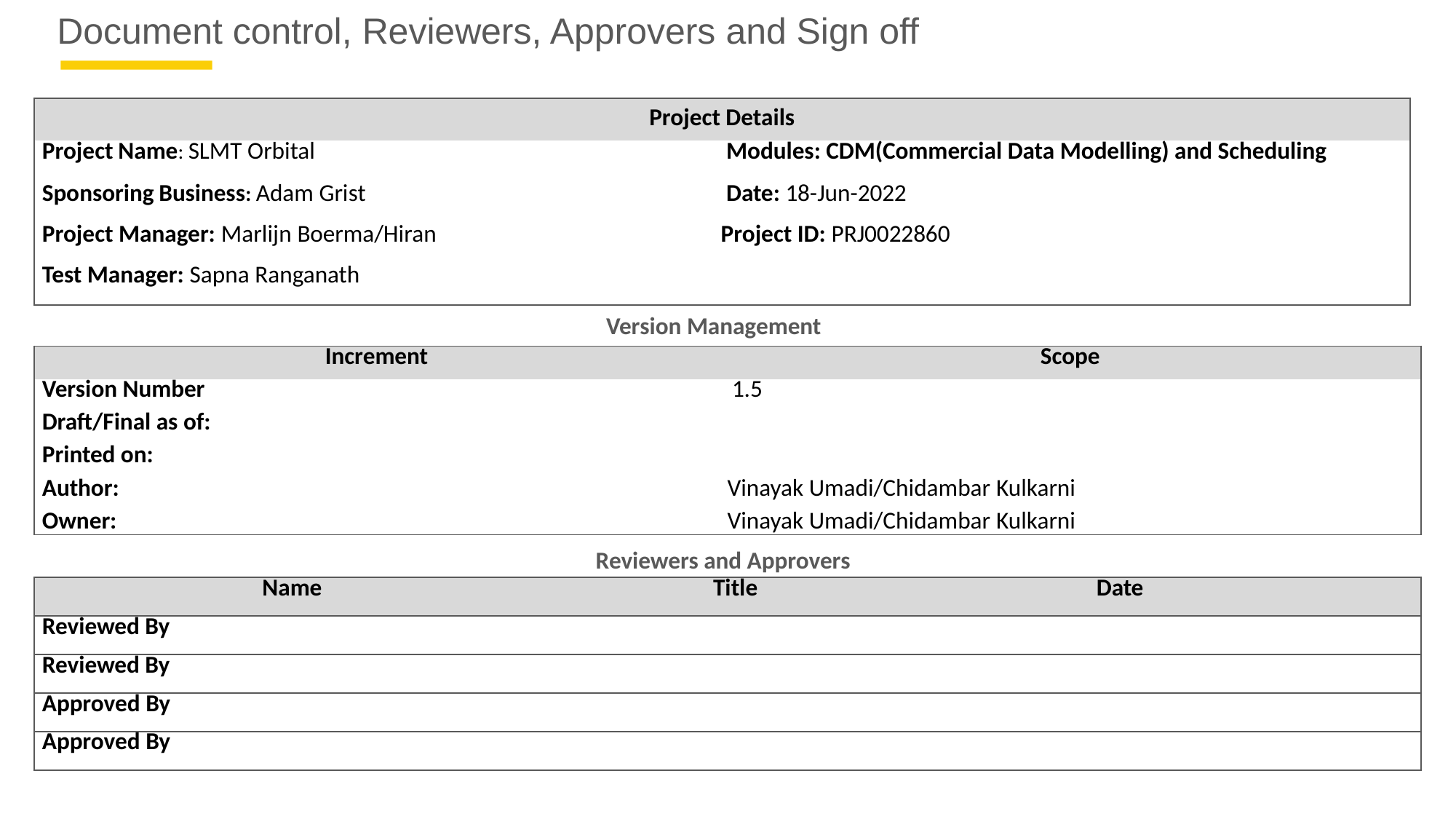

# Document control, Reviewers, Approvers and Sign off
| Project Details |  |
| --- | --- |
| Project Name: SLMT Orbital | Modules: CDM(Commercial Data Modelling) and Scheduling |
| Sponsoring Business: Adam Grist | Date: 18-Jun-2022 |
| Project Manager: Marlijn Boerma/Hiran | Project ID: PRJ0022860 |
| Test Manager: Sapna Ranganath |  |

Version Management
| Increment | Scope |
| --- | --- |
| Version Number | 1.5 |
| Draft/Final as of: |  |
| Printed on: |  |
| Author: | Vinayak Umadi/Chidambar Kulkarni |
| Owner: | Vinayak Umadi/Chidambar Kulkarni |
Reviewers and Approvers
|  | Name | Title | Date |
| --- | --- | --- | --- |
| Reviewed By |  |  |  |
| Reviewed By |  |  |  |
| Approved By |  |  |  |
| Approved By |  |  |  |